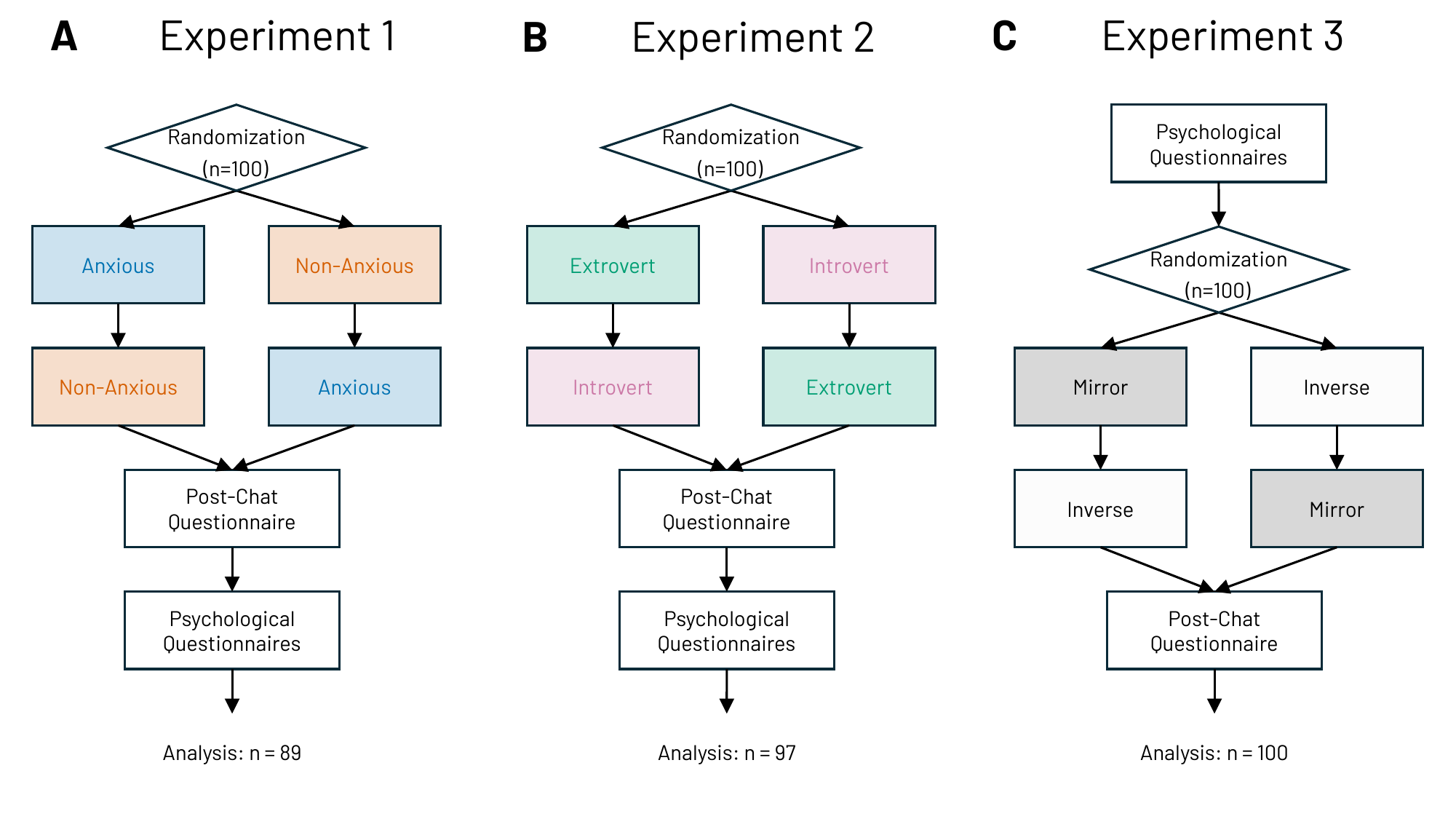

A	Experiment 1
C	Experiment 3
B	Experiment 2

Randomization
(n=100)

Randomization
(n=100)
Psychological Questionnaires
Anxious
Non-Anxious
Extrovert
Introvert

Randomization
(n=100)
Non-Anxious
Anxious
Introvert
Extrovert
Mirror
Inverse
Post-Chat Questionnaire
Post-Chat Questionnaire
Inverse
Mirror
Psychological Questionnaires
Psychological Questionnaires
Post-Chat Questionnaire
Analysis: n = 89
Analysis: n = 97
Analysis: n = 100